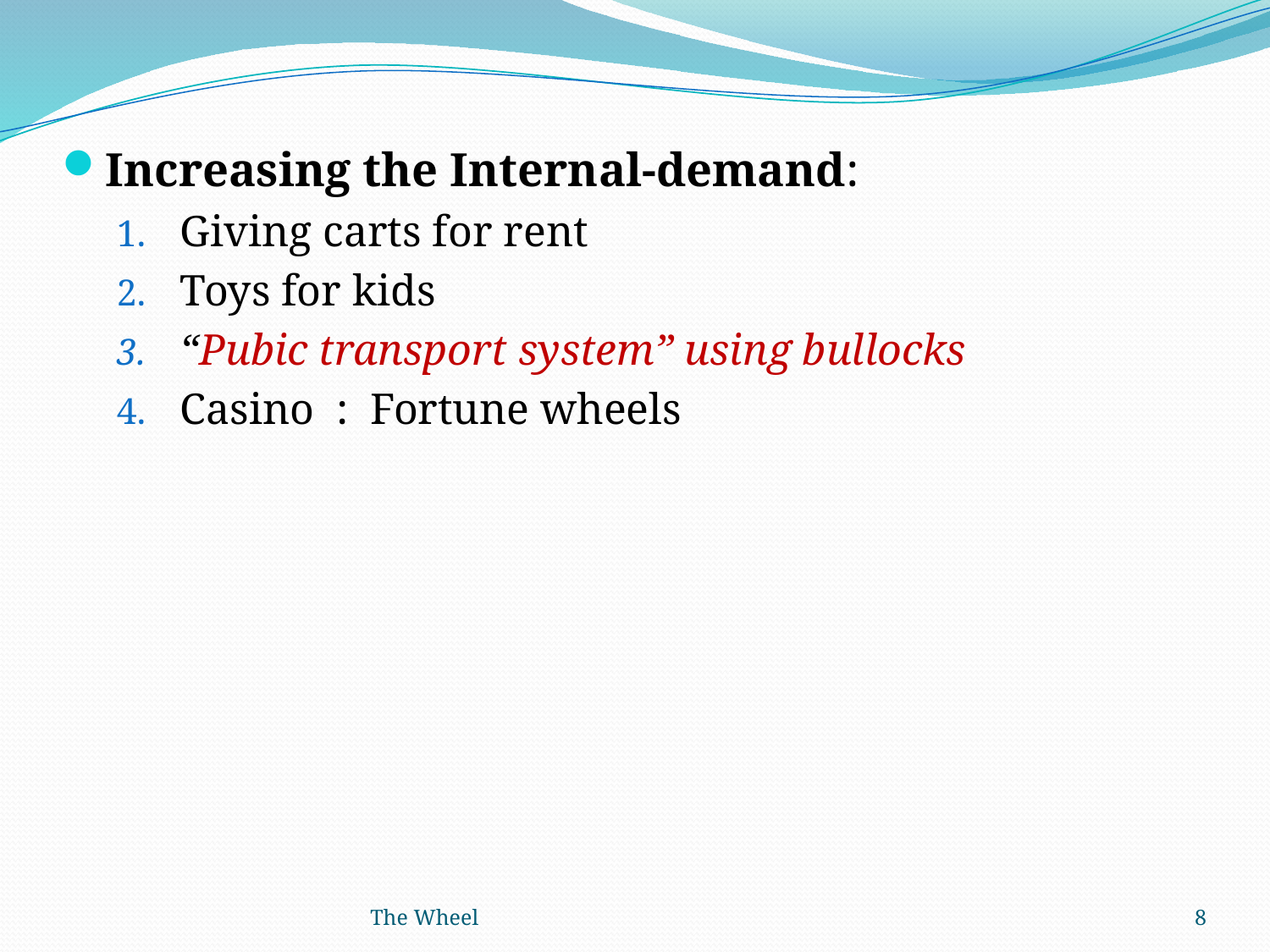

Increasing the Internal-demand:
Giving carts for rent
Toys for kids
“Pubic transport system” using bullocks
Casino  :  Fortune wheels

The Wheel
8